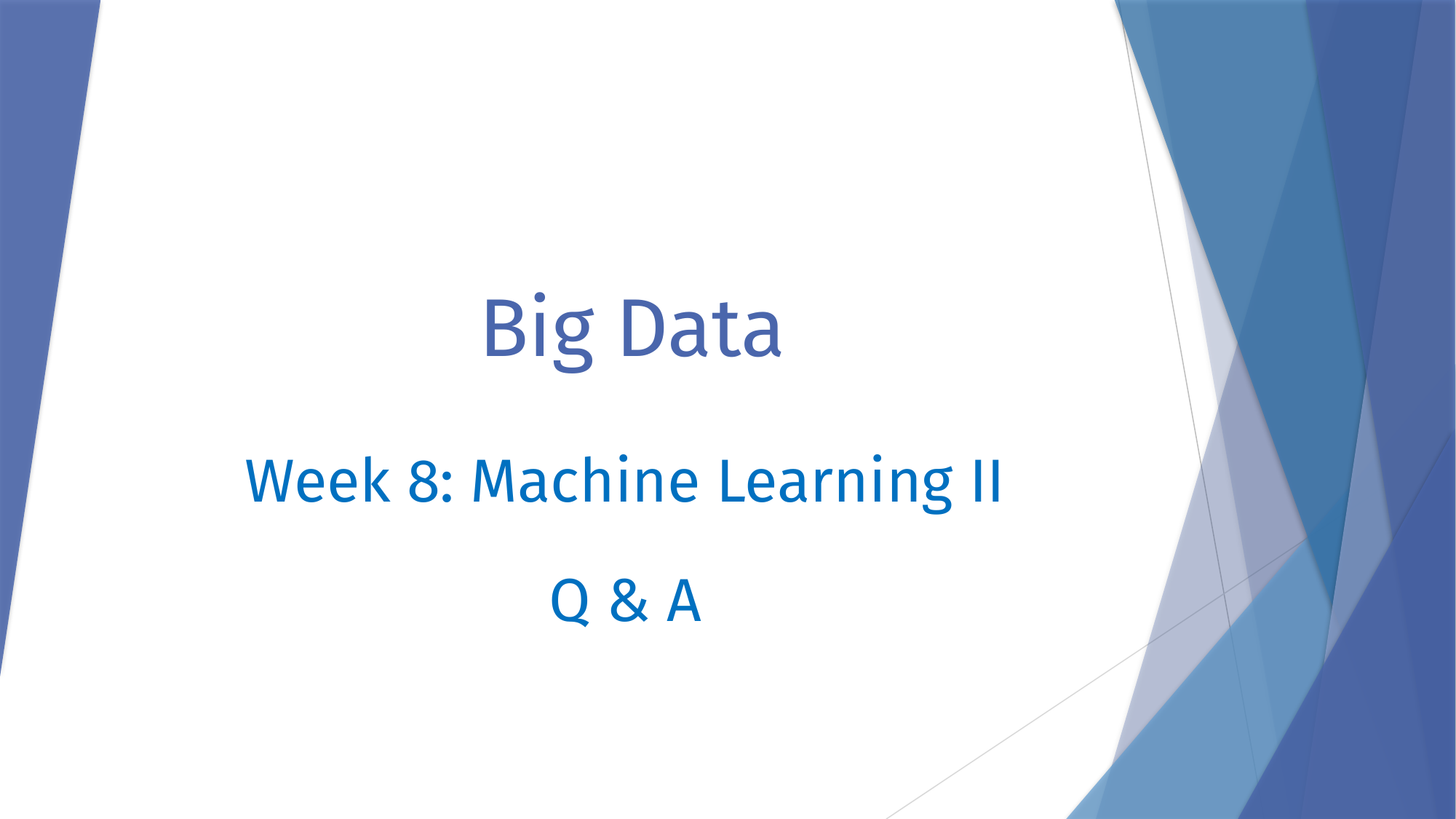

# Big Data
Week 8: Machine Learning II

Q & A